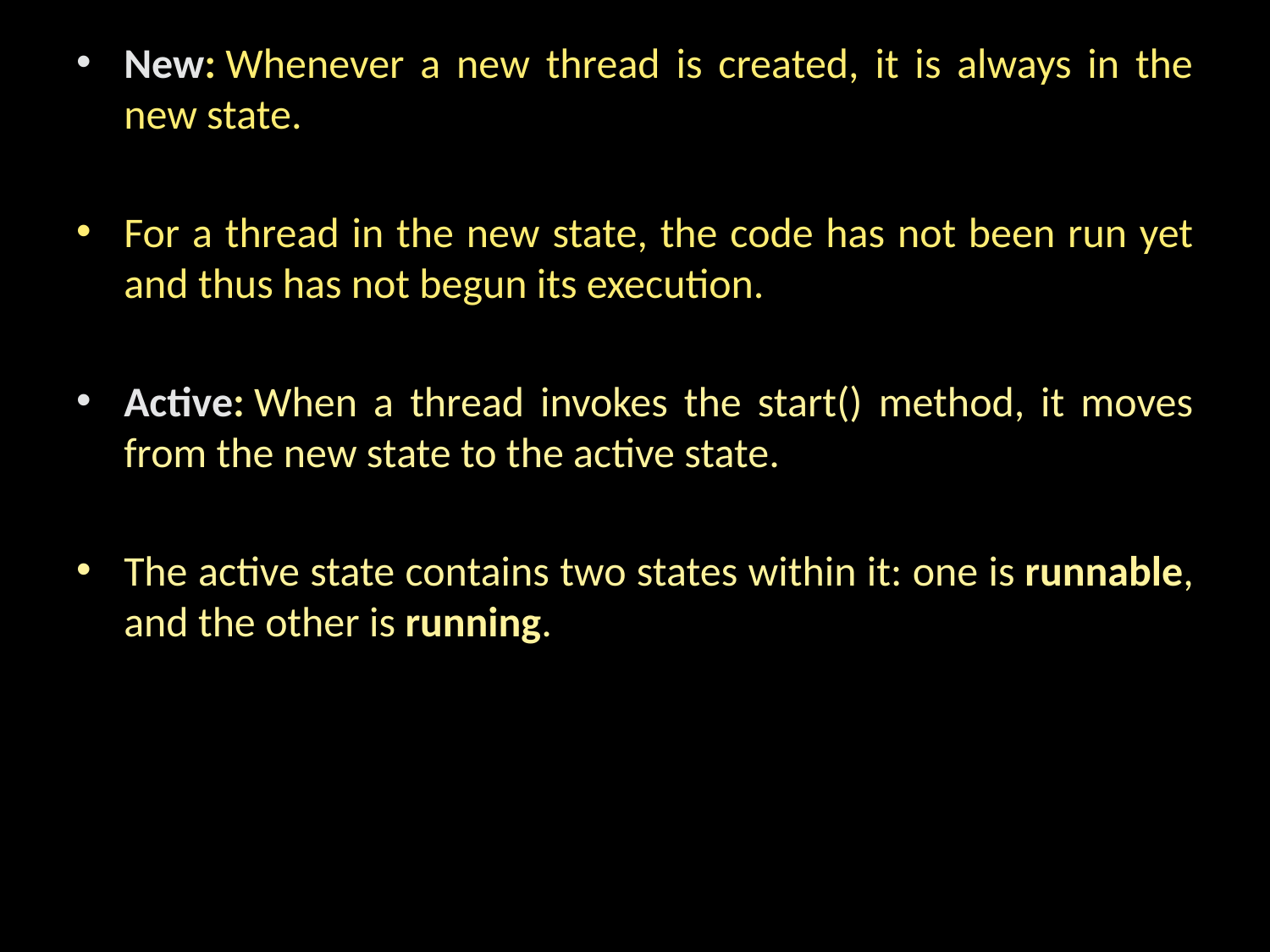

New: Whenever a new thread is created, it is always in the new state.

For a thread in the new state, the code has not been run yet and thus has not begun its execution.

Active: When a thread invokes the start() method, it moves from the new state to the active state.

The active state contains two states within it: one is runnable, and the other is running.